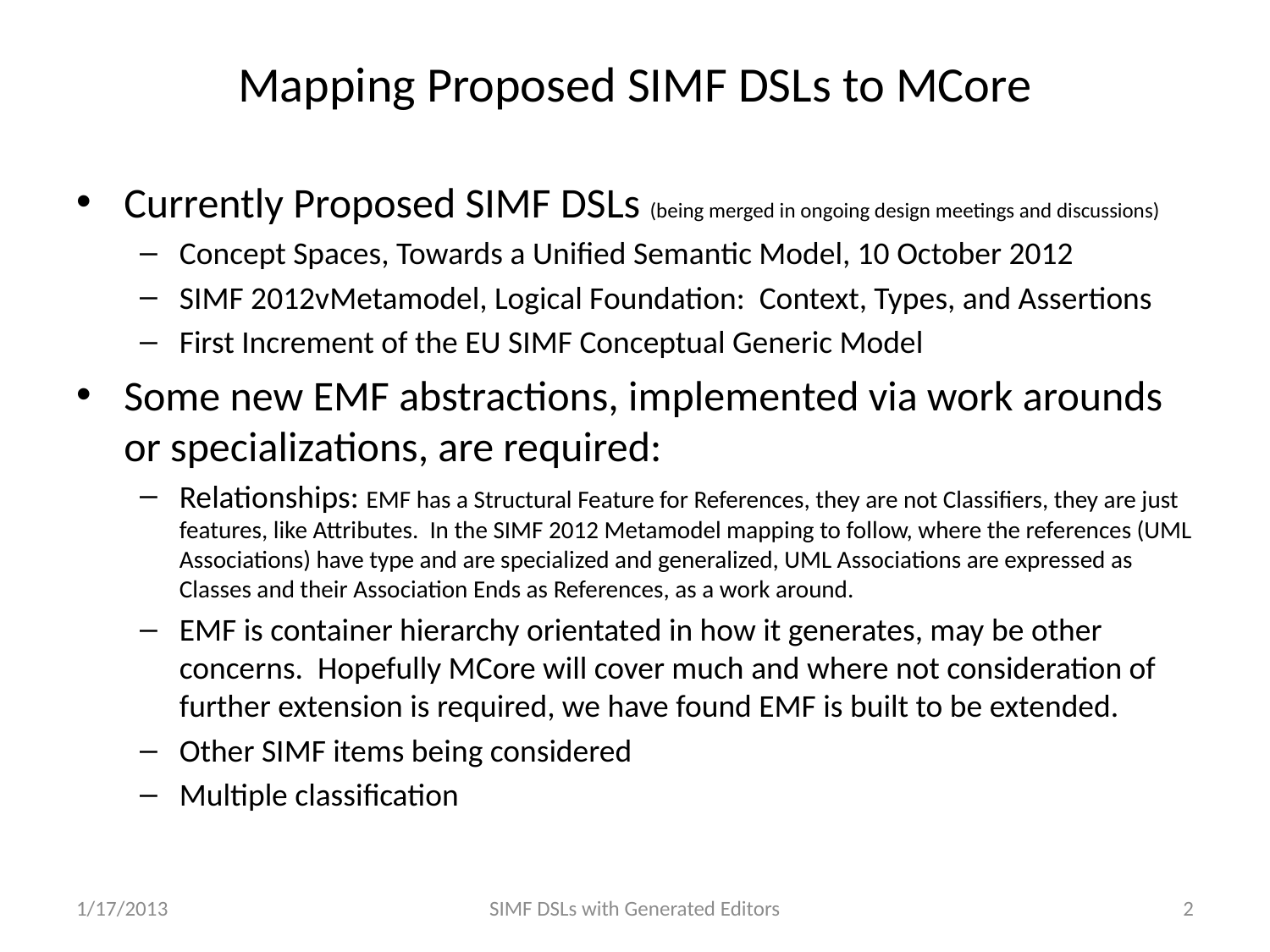

# Mapping Proposed SIMF DSLs to MCore
Currently Proposed SIMF DSLs (being merged in ongoing design meetings and discussions)
Concept Spaces, Towards a Unified Semantic Model, 10 October 2012
SIMF 2012vMetamodel, Logical Foundation:  Context, Types, and Assertions
First Increment of the EU SIMF Conceptual Generic Model
Some new EMF abstractions, implemented via work arounds or specializations, are required:
Relationships: EMF has a Structural Feature for References, they are not Classifiers, they are just features, like Attributes.  In the SIMF 2012 Metamodel mapping to follow, where the references (UML Associations) have type and are specialized and generalized, UML Associations are expressed as Classes and their Association Ends as References, as a work around.
EMF is container hierarchy orientated in how it generates, may be other concerns.  Hopefully MCore will cover much and where not consideration of further extension is required, we have found EMF is built to be extended.
Other SIMF items being considered
Multiple classification
1/17/2013
SIMF DSLs with Generated Editors
2